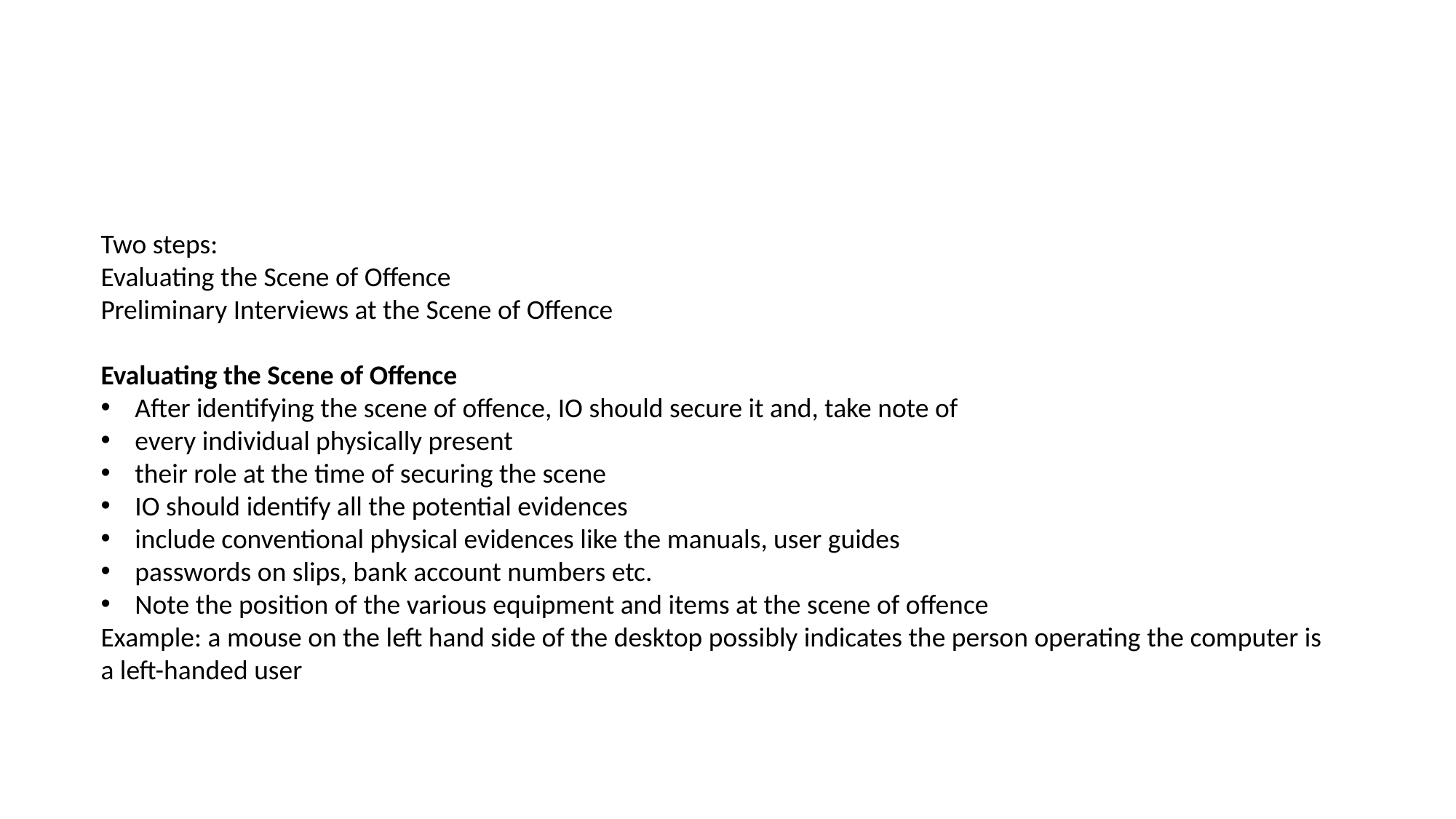

#
Two steps:
Evaluating the Scene of Offence
Preliminary Interviews at the Scene of Offence

Evaluating the Scene of Offence
After identifying the scene of offence, IO should secure it and, take note of
every individual physically present
their role at the time of securing the scene
IO should identify all the potential evidences
include conventional physical evidences like the manuals, user guides
passwords on slips, bank account numbers etc.
Note the position of the various equipment and items at the scene of offence
Example: a mouse on the left hand side of the desktop possibly indicates the person operating the computer is a left-handed user